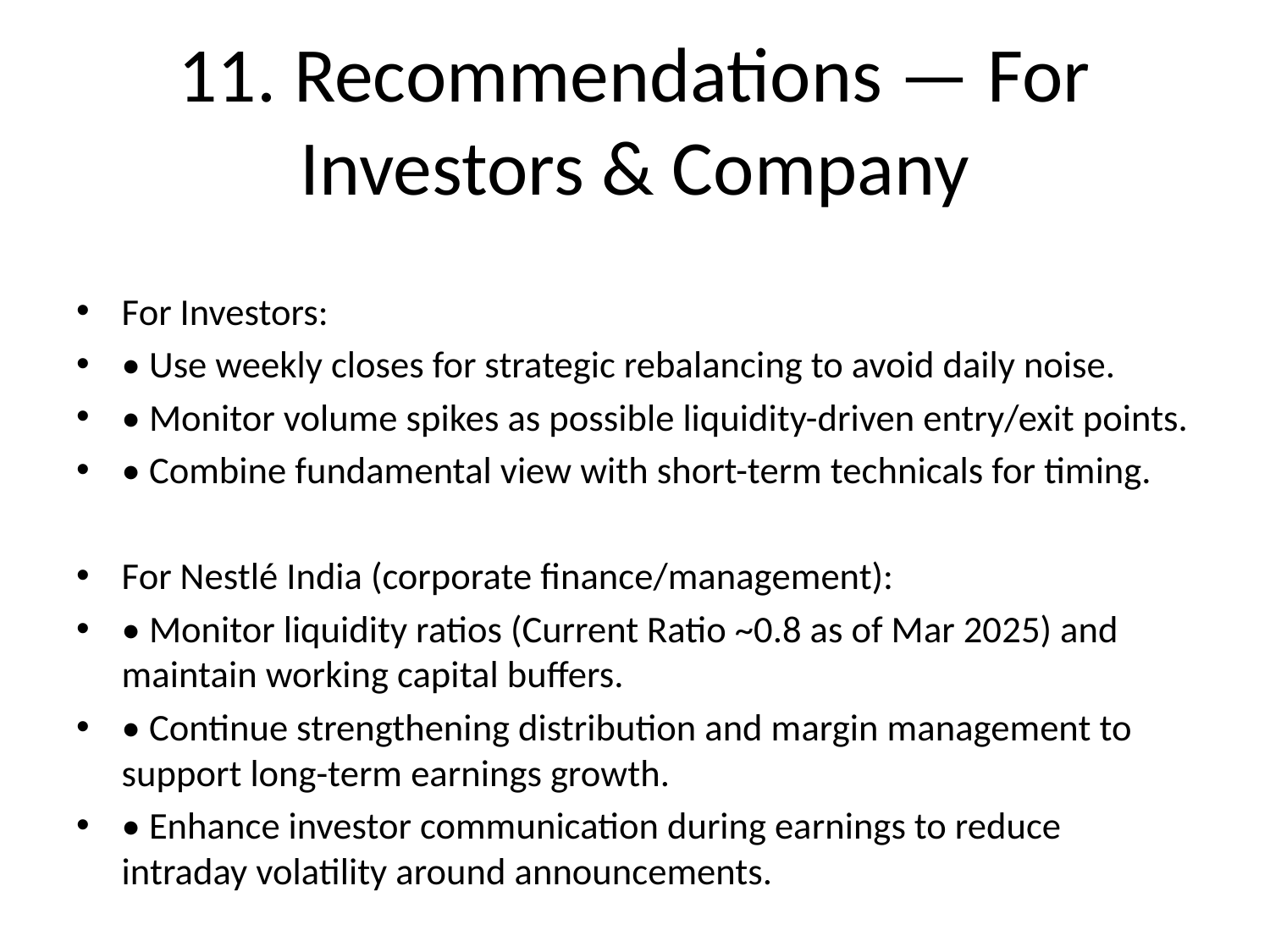

# 11. Recommendations — For Investors & Company
For Investors:
• Use weekly closes for strategic rebalancing to avoid daily noise.
• Monitor volume spikes as possible liquidity-driven entry/exit points.
• Combine fundamental view with short-term technicals for timing.

For Nestlé India (corporate finance/management):
• Monitor liquidity ratios (Current Ratio ~0.8 as of Mar 2025) and maintain working capital buffers.
• Continue strengthening distribution and margin management to support long-term earnings growth.
• Enhance investor communication during earnings to reduce intraday volatility around announcements.